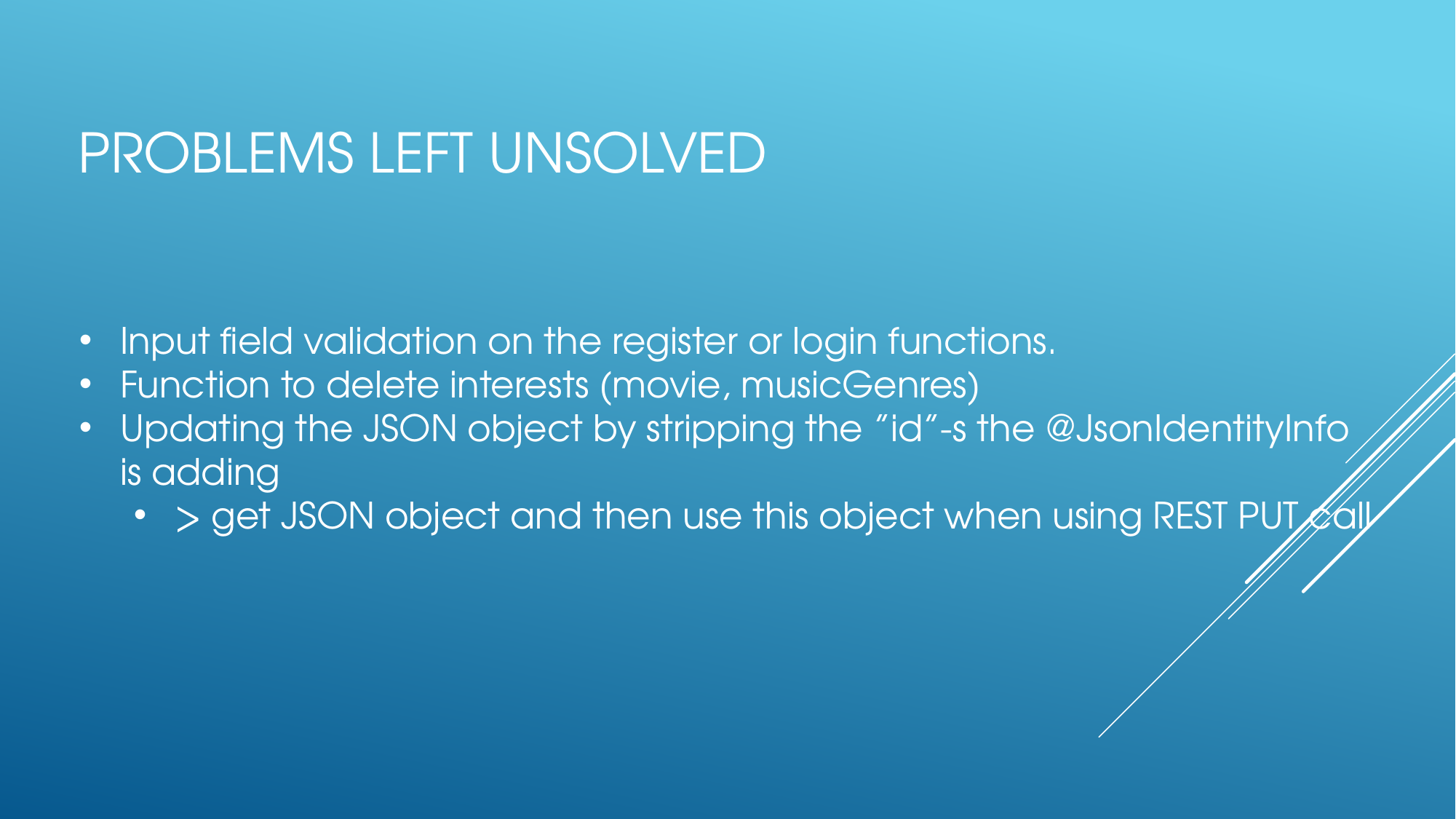

# Problems left unsolved
Input field validation on the register or login functions.
Function to delete interests (movie, musicGenres)
Updating the JSON object by stripping the ”id”-s the @JsonIdentityInfo
is adding
> get JSON object and then use this object when using REST PUT call